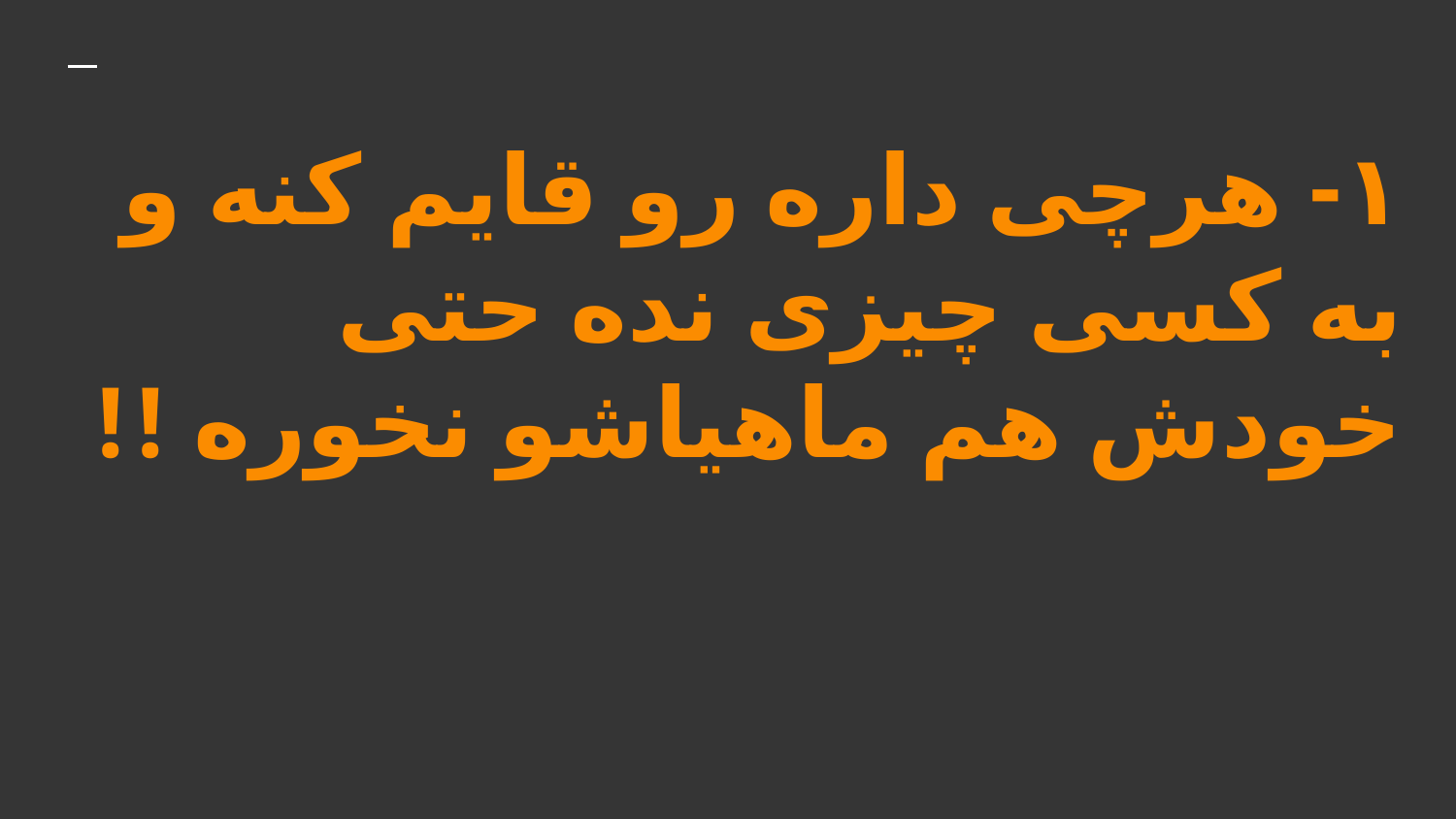

# ۱- هرچی داره رو قایم کنه و به کسی چیزی نده حتی خودش هم ماهیاشو نخوره !!